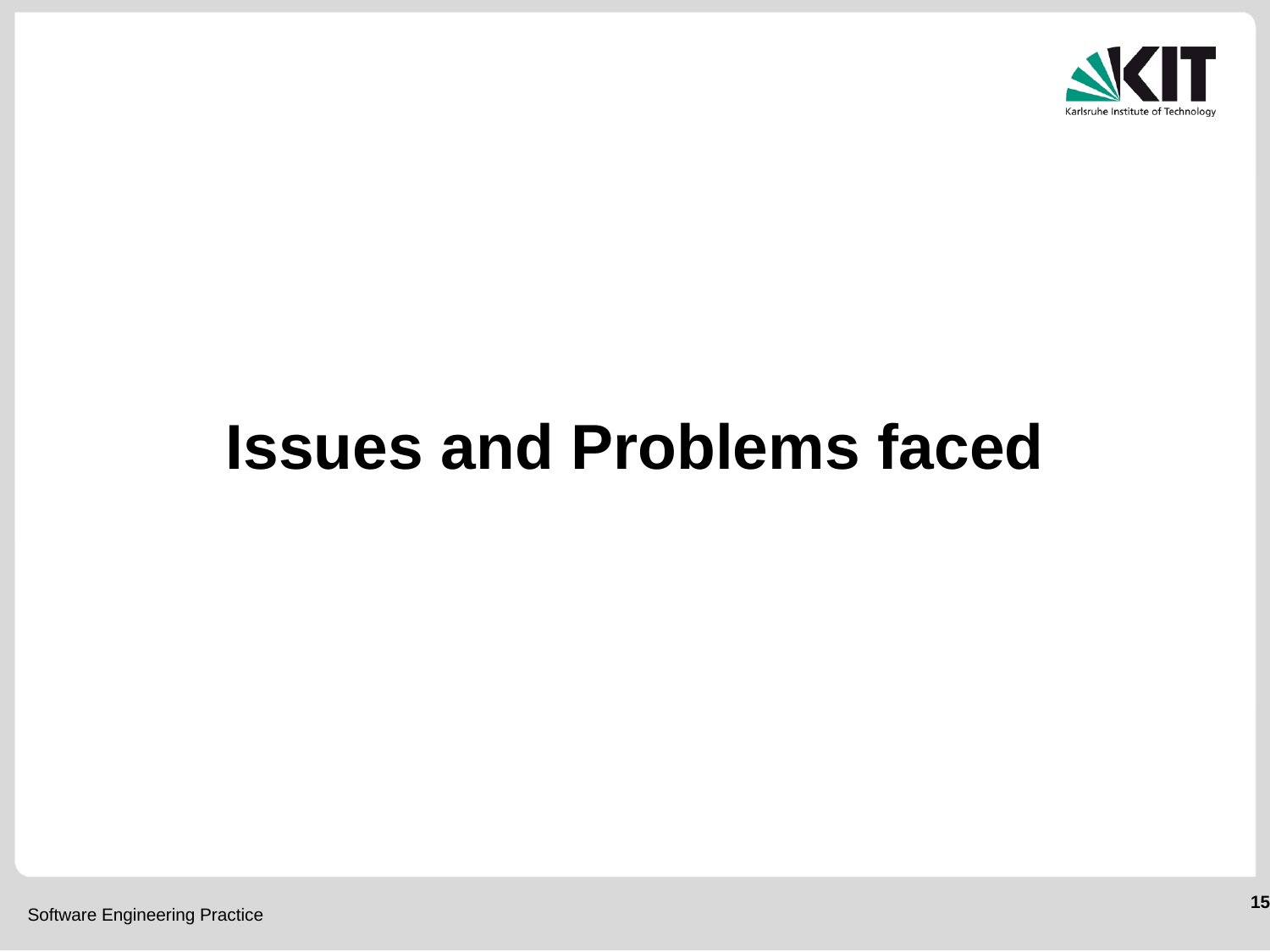

# Issues and Problems faced

15
Software Engineering Practice